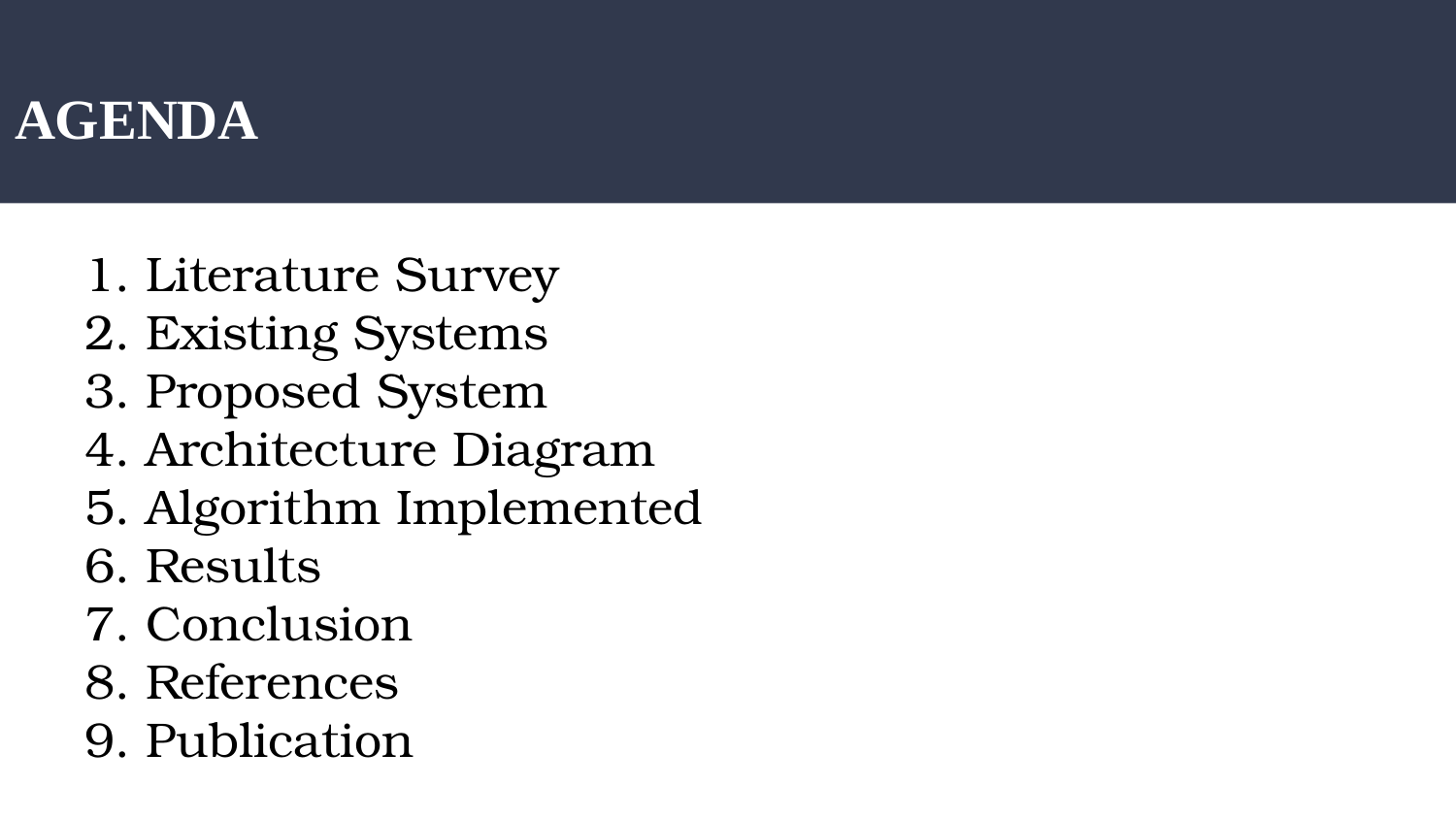

# AGENDA
Literature Survey
Existing Systems
Proposed System
Architecture Diagram
Algorithm Implemented
Results
Conclusion
References
Publication